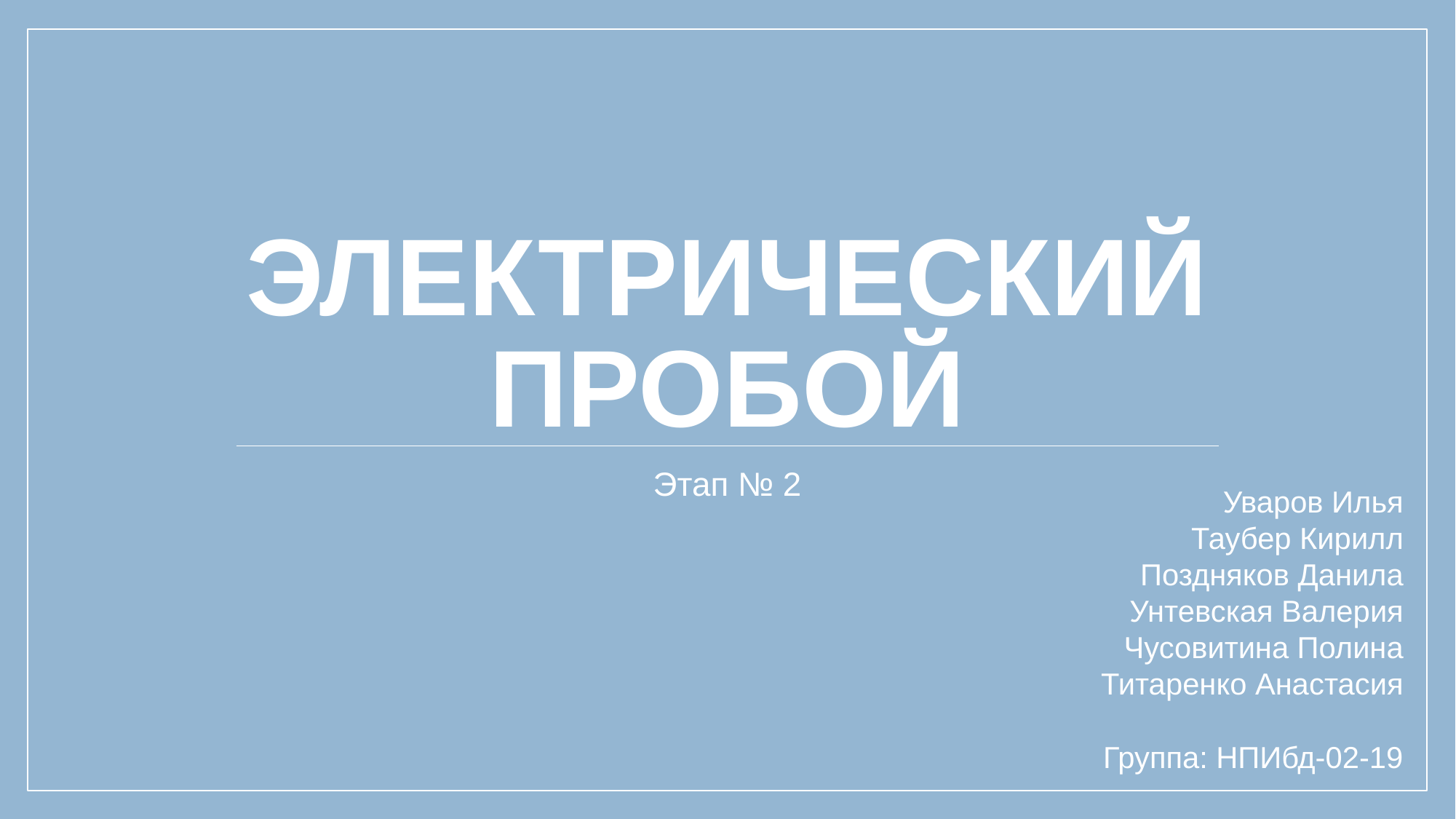

# Электрический пробой
Этап № 2

Уваров Илья
Таубер Кирилл
Поздняков Данила
Унтевская Валерия
Чусовитина Полина
Титаренко Анастасия

Группа: НПИбд-02-19